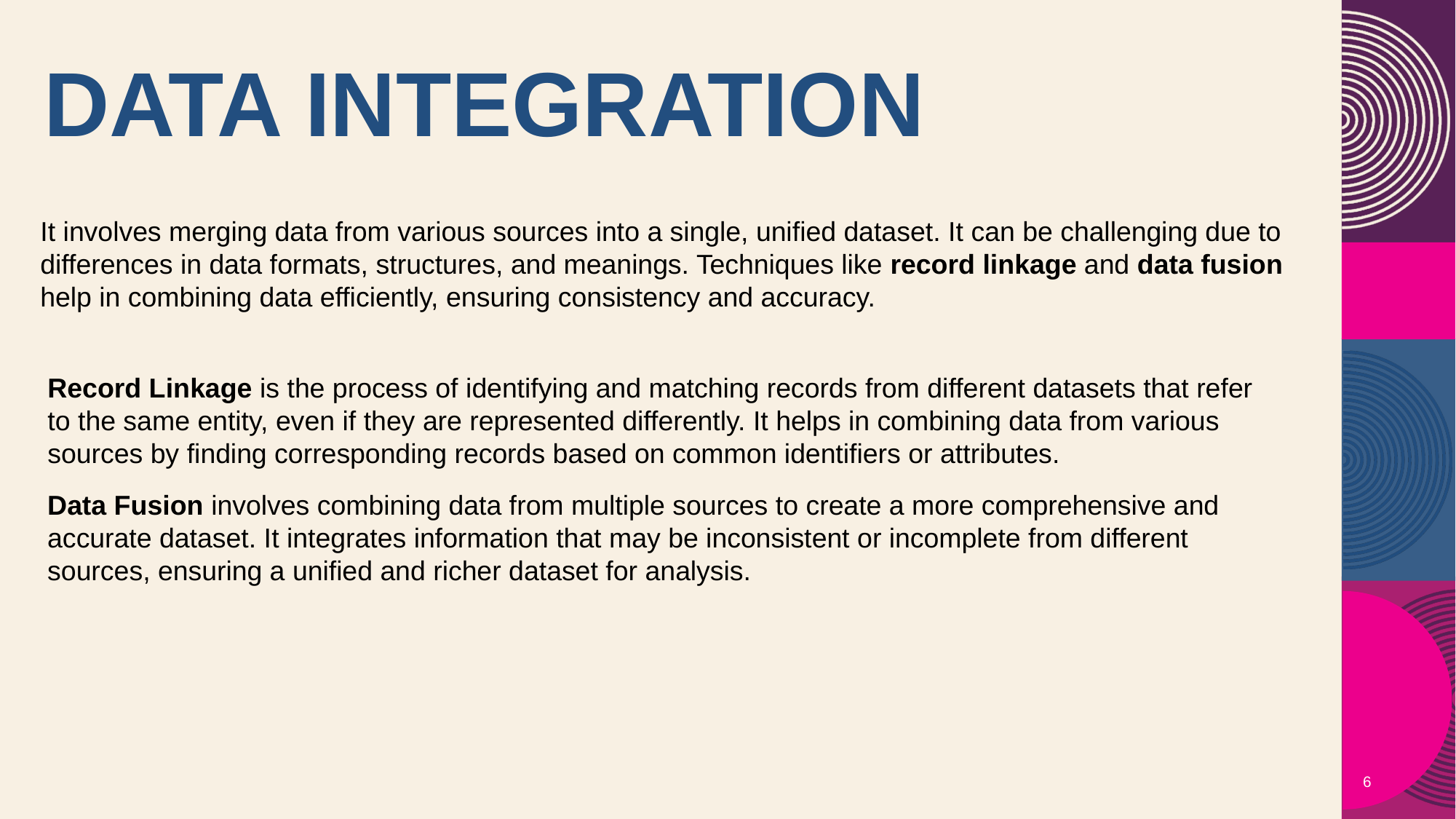

# Data integration
It involves merging data from various sources into a single, unified dataset. It can be challenging due to differences in data formats, structures, and meanings. Techniques like record linkage and data fusion help in combining data efficiently, ensuring consistency and accuracy.
Record Linkage is the process of identifying and matching records from different datasets that refer to the same entity, even if they are represented differently. It helps in combining data from various sources by finding corresponding records based on common identifiers or attributes.
Data Fusion involves combining data from multiple sources to create a more comprehensive and accurate dataset. It integrates information that may be inconsistent or incomplete from different sources, ensuring a unified and richer dataset for analysis.
6